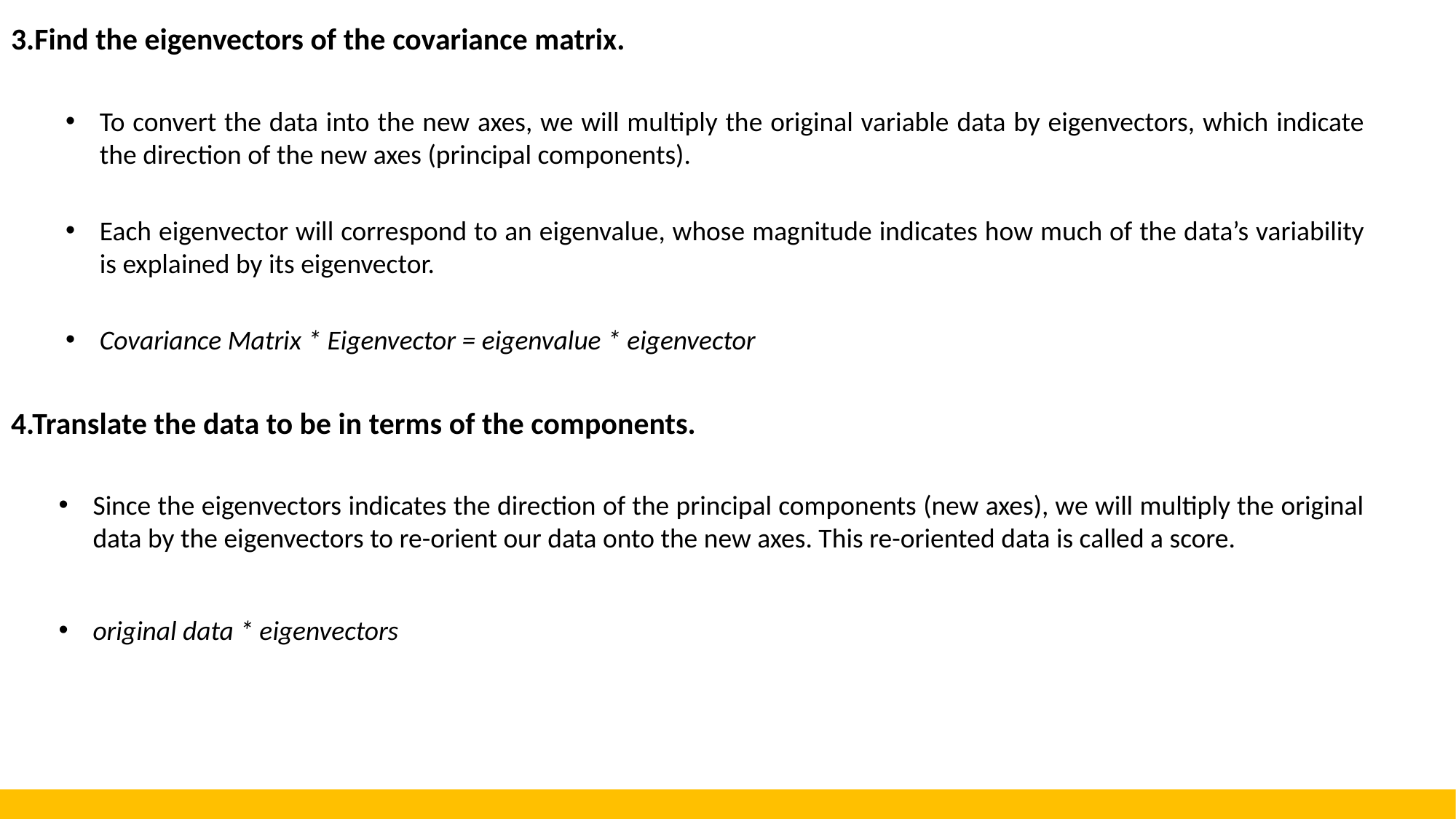

3.Find the eigenvectors of the covariance matrix.

To convert the data into the new axes, we will multiply the original variable data by eigenvectors, which indicate the direction of the new axes (principal components).

Each eigenvector will correspond to an eigenvalue, whose magnitude indicates how much of the data’s variability is explained by its eigenvector.

Covariance Matrix * Eigenvector = eigenvalue * eigenvector

4.Translate the data to be in terms of the components.

Since the eigenvectors indicates the direction of the principal components (new axes), we will multiply the original data by the eigenvectors to re-orient our data onto the new axes. This re-oriented data is called a score.

original data * eigenvectors